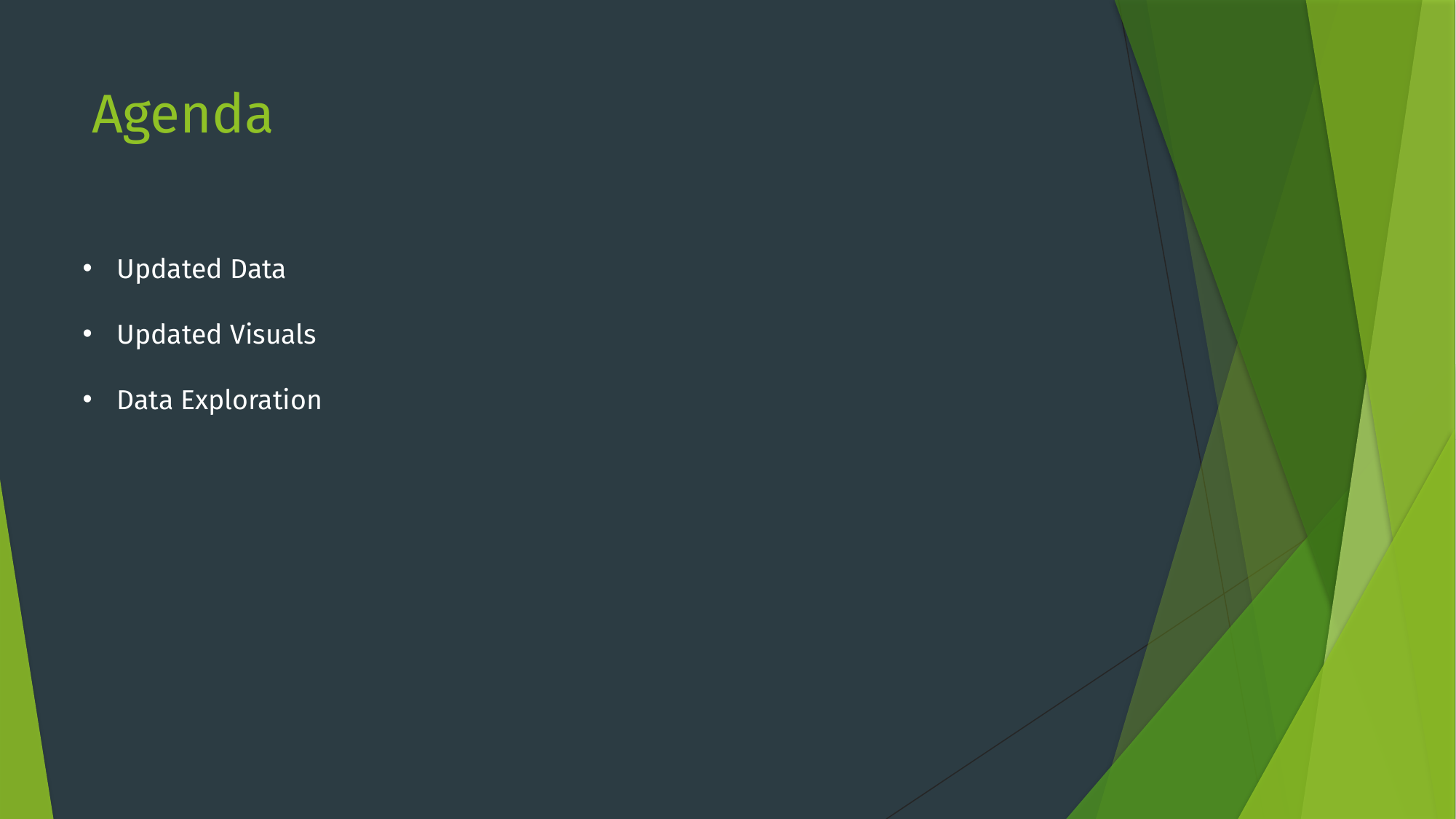

# Agenda
Updated Data

Updated Visuals

Data Exploration